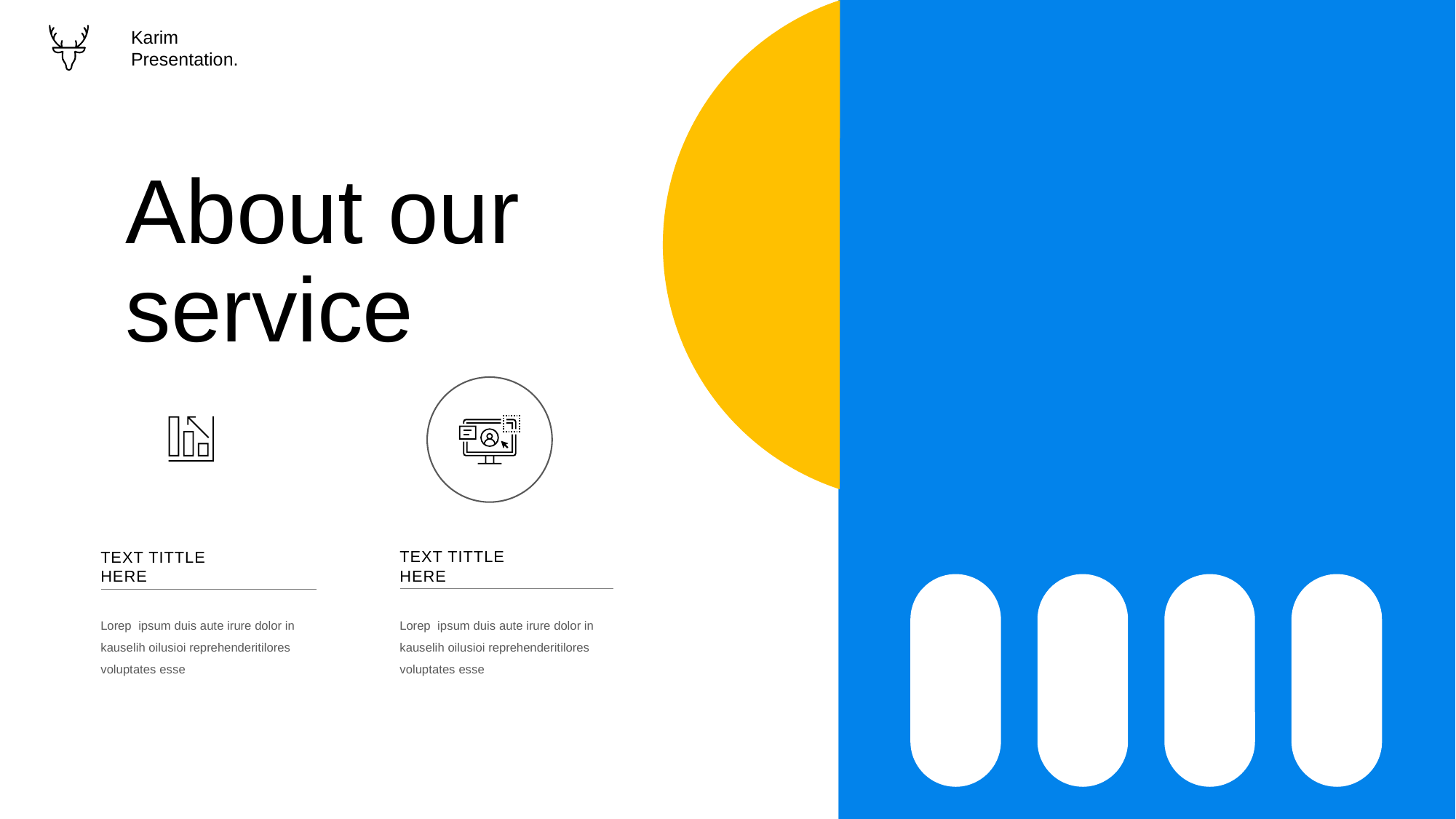

Karim
Presentation.

About our
service

TEXT TITTLE HERE
TEXT TITTLE HERE
Lorep  ipsum duis aute irure dolor in kauselih oilusioi reprehenderitilores voluptates esse
Lorep  ipsum duis aute irure dolor in kauselih oilusioi reprehenderitilores voluptates esse